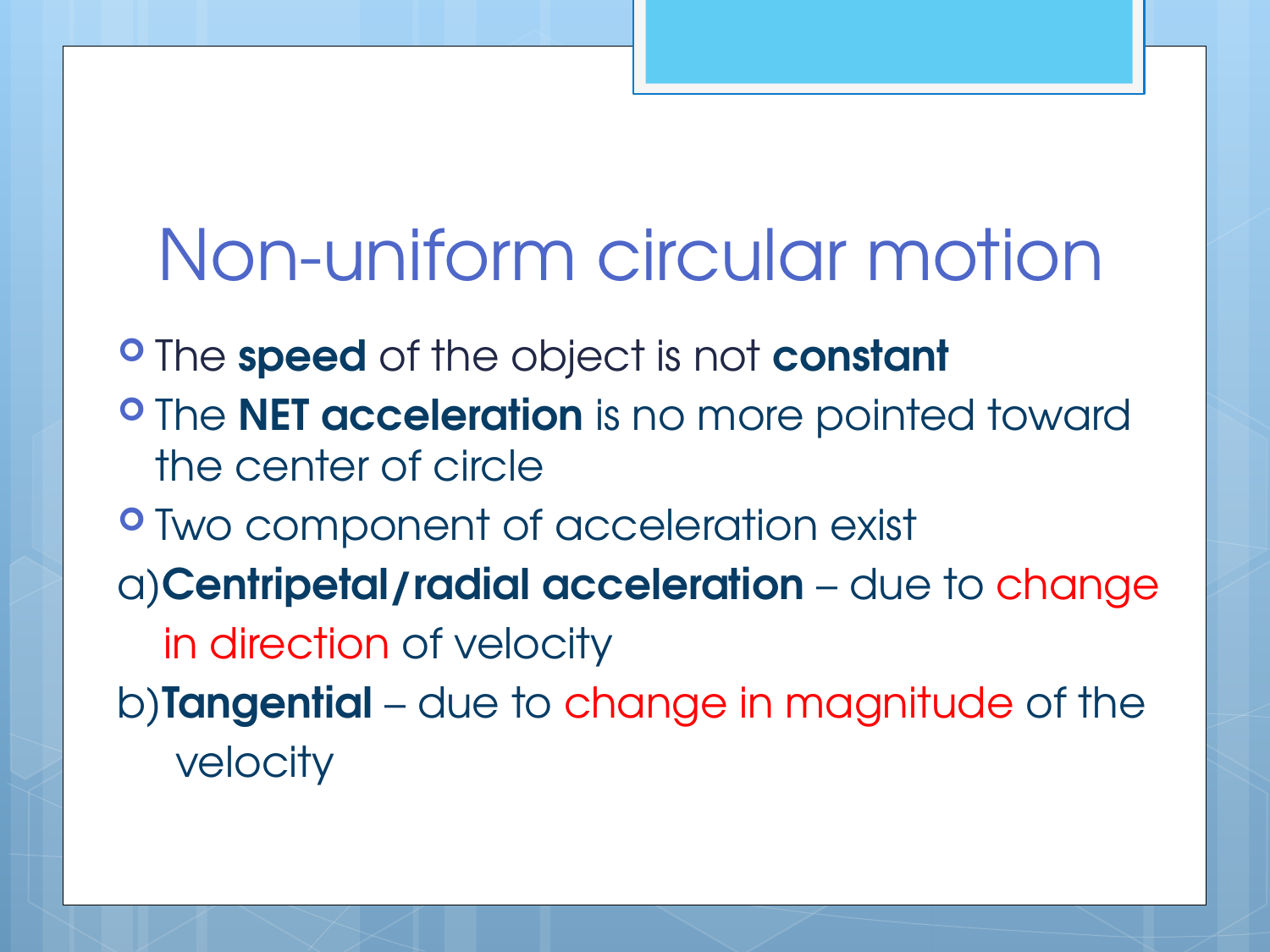

# Non-uniform circular motion
The speed of the object is not constant
The NET acceleration is no more pointed toward the center of circle
Two component of acceleration exist
a)Centripetal/radial acceleration – due to change
    in direction of velocity
b)Tangential – due to change in magnitude of the
     velocity